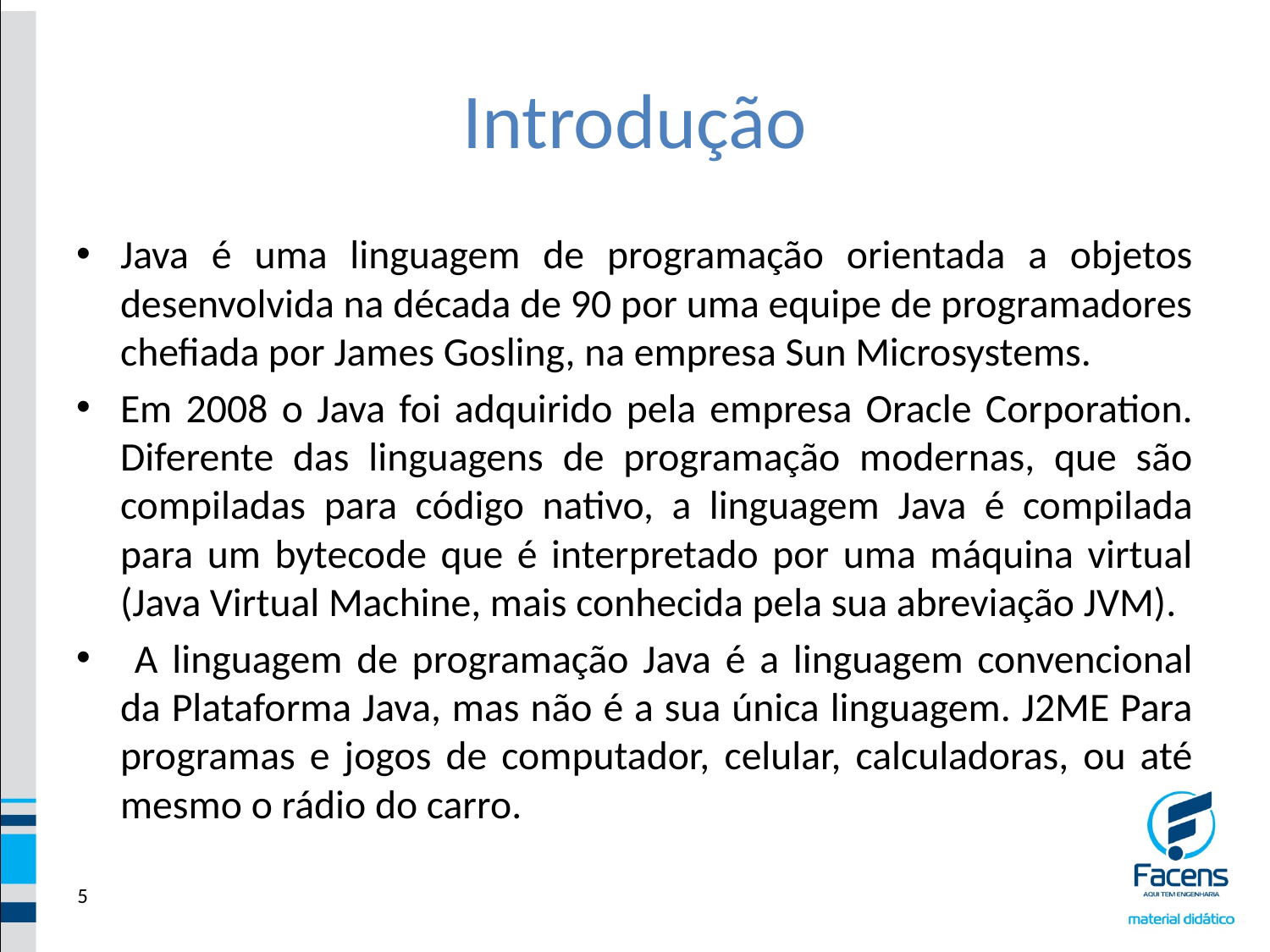

# Introdução
Java é uma linguagem de programação orientada a objetos desenvolvida na década de 90 por uma equipe de programadores chefiada por James Gosling, na empresa Sun Microsystems.
Em 2008 o Java foi adquirido pela empresa Oracle Corporation. Diferente das linguagens de programação modernas, que são compiladas para código nativo, a linguagem Java é compilada para um bytecode que é interpretado por uma máquina virtual (Java Virtual Machine, mais conhecida pela sua abreviação JVM).
 A linguagem de programação Java é a linguagem convencional da Plataforma Java, mas não é a sua única linguagem. J2ME Para programas e jogos de computador, celular, calculadoras, ou até mesmo o rádio do carro.